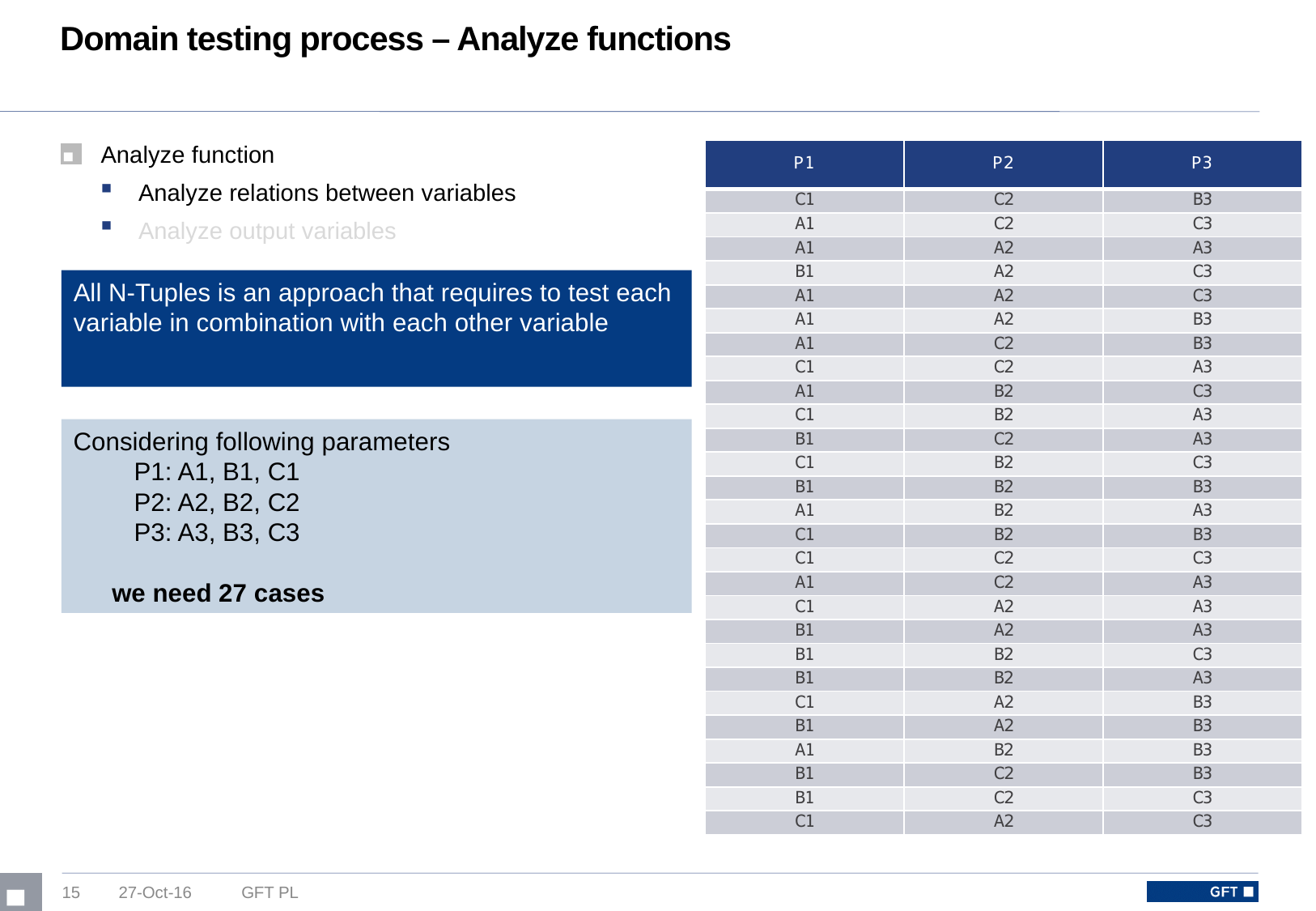

# Domain testing process – Analyze functions
Analyze function
Analyze relations between variables
Analyze output variables
| P1 | P2 | P3 |
| --- | --- | --- |
| C1 | C2 | B3 |
| A1 | C2 | C3 |
| A1 | A2 | A3 |
| B1 | A2 | C3 |
| A1 | A2 | C3 |
| A1 | A2 | B3 |
| A1 | C2 | B3 |
| C1 | C2 | A3 |
| A1 | B2 | C3 |
| C1 | B2 | A3 |
| B1 | C2 | A3 |
| C1 | B2 | C3 |
| B1 | B2 | B3 |
| A1 | B2 | A3 |
| C1 | B2 | B3 |
| C1 | C2 | C3 |
| A1 | C2 | A3 |
| C1 | A2 | A3 |
| B1 | A2 | A3 |
| B1 | B2 | C3 |
| B1 | B2 | A3 |
| C1 | A2 | B3 |
| B1 | A2 | B3 |
| A1 | B2 | B3 |
| B1 | C2 | B3 |
| B1 | C2 | C3 |
| C1 | A2 | C3 |
All N-Tuples is an approach that requires to test each variable in combination with each other variable
Considering following parameters
P1: A1, B1, C1
P2: A2, B2, C2
P3: A3, B3, C3

we need 27 cases